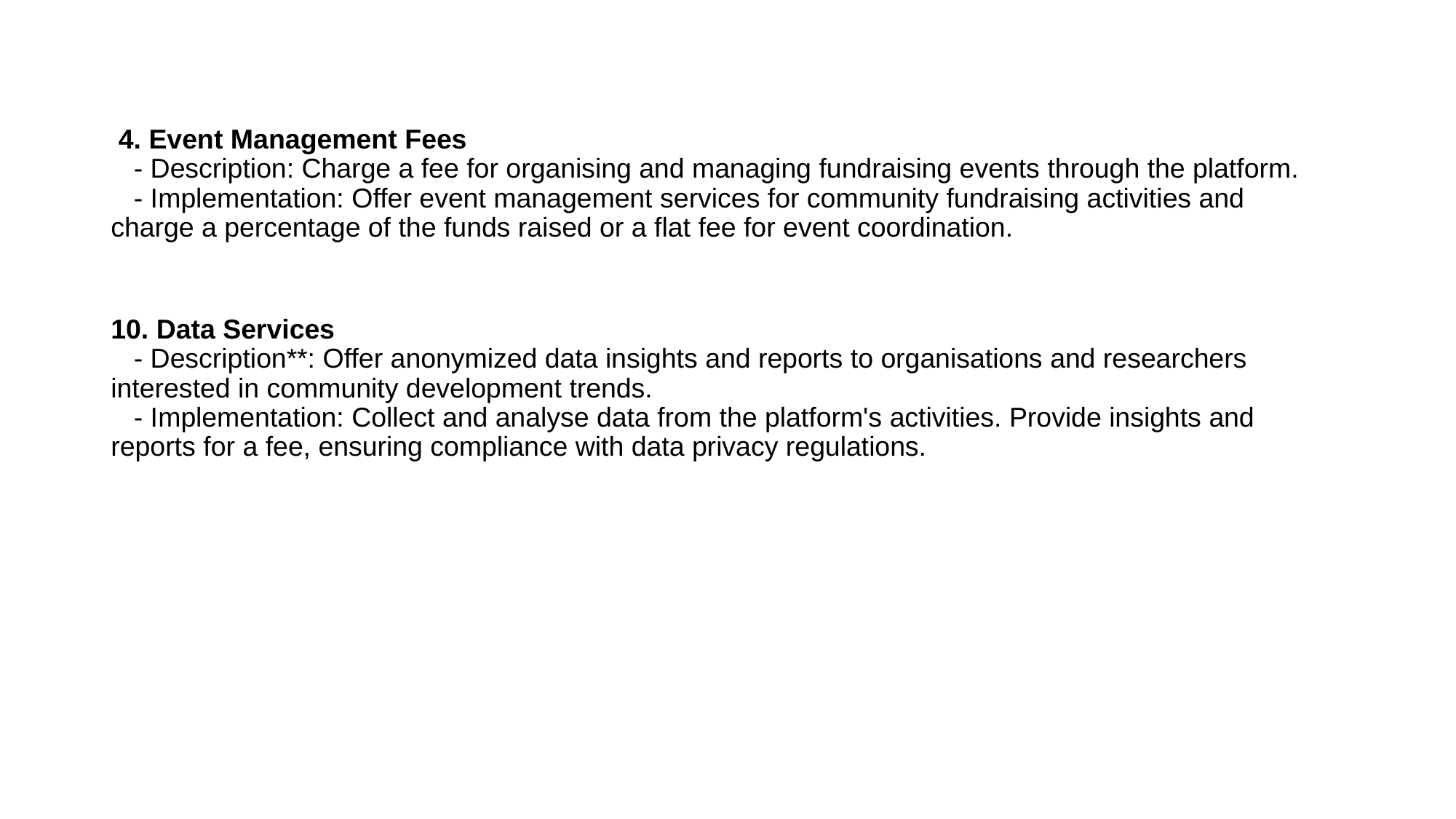

# 4. Event Management Fees    - Description: Charge a fee for organising and managing fundraising events through the platform.    - Implementation: Offer event management services for community fundraising activities and charge a percentage of the funds raised or a flat fee for event coordination. 10. Data Services    - Description**: Offer anonymized data insights and reports to organisations and researchers interested in community development trends.    - Implementation: Collect and analyse data from the platform's activities. Provide insights and reports for a fee, ensuring compliance with data privacy regulations.